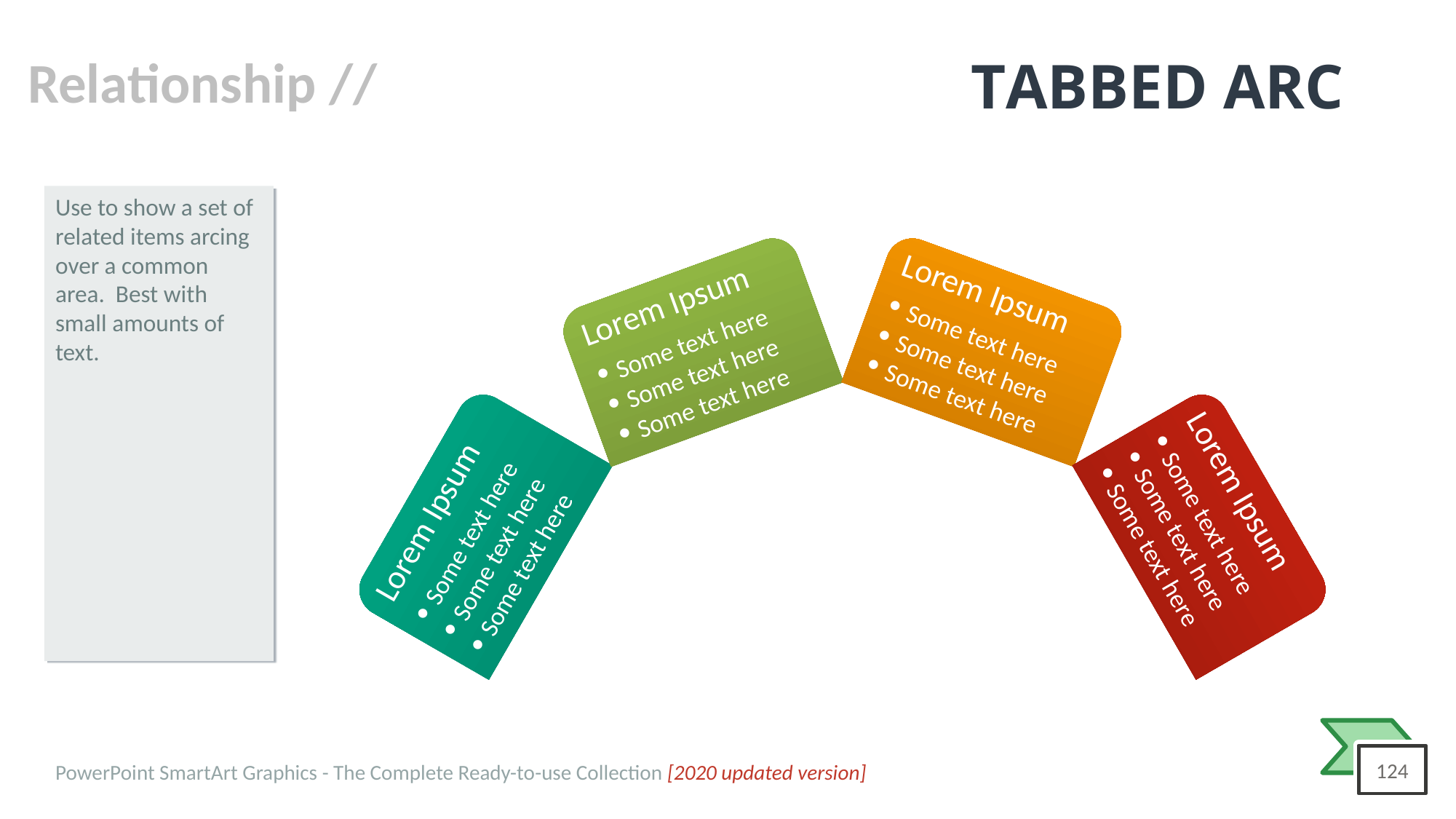

# TABBED ARC
Use to show a set of related items arcing over a common area.  Best with small amounts of text.

Lorem Ipsum
Some text here
Some text here
Some text here
Lorem Ipsum
Some text here
Some text here
Some text here

Lorem Ipsum
Some text here
Some text here
Some text here
Lorem Ipsum
Some text here
Some text here
Some text here
PowerPoint SmartArt Graphics - The Complete Ready-to-use Collection [2020 updated version]